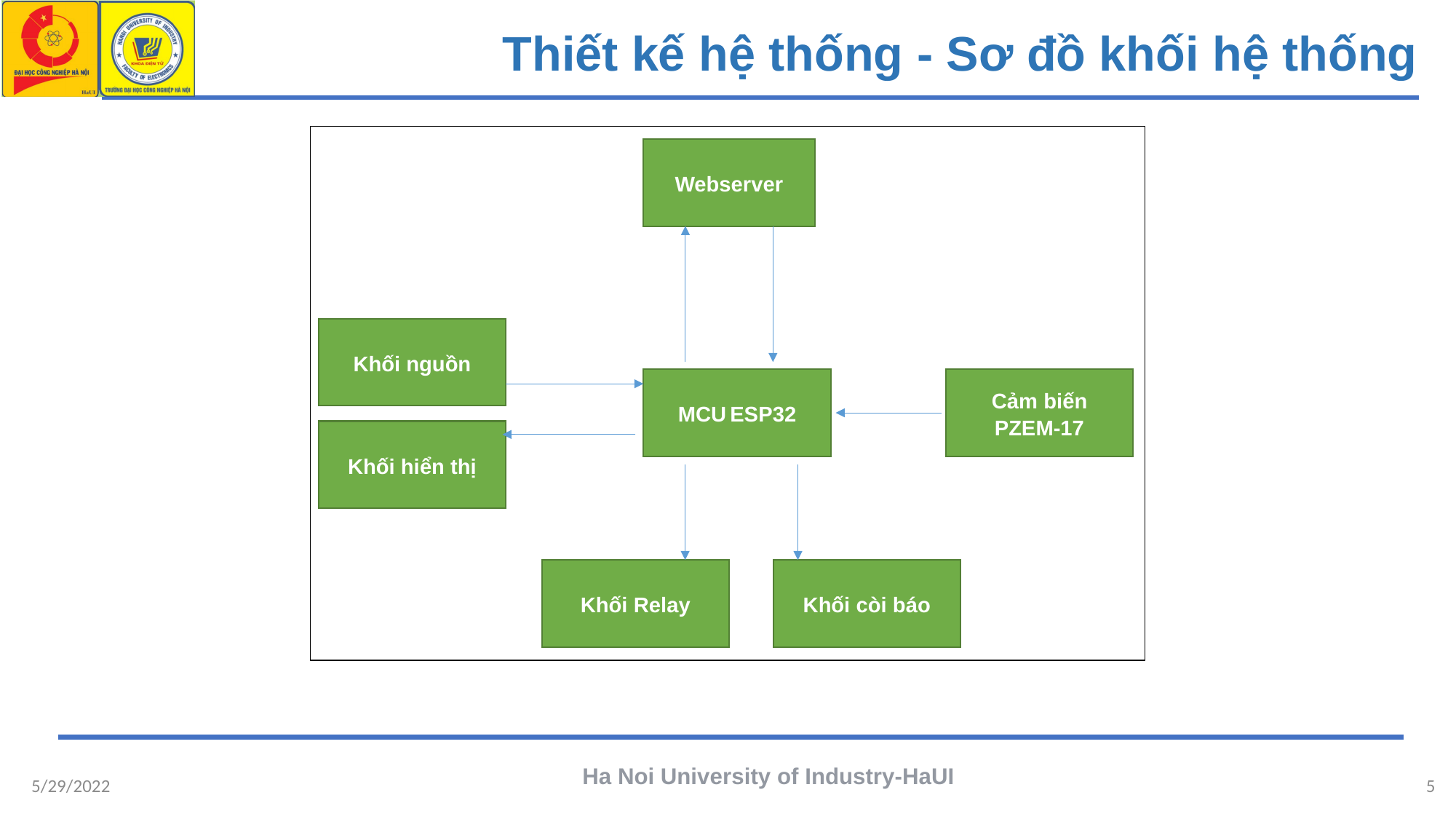

Thiết kế hệ thống - Sơ đồ khối hệ thống

Webserver
Khối nguồn
Cảm biến PZEM-17
MCU ESP32
Khối hiển thị
Khối còi báo
Khối Relay
5/29/2022
Ha Noi University of Industry-HaUI

5